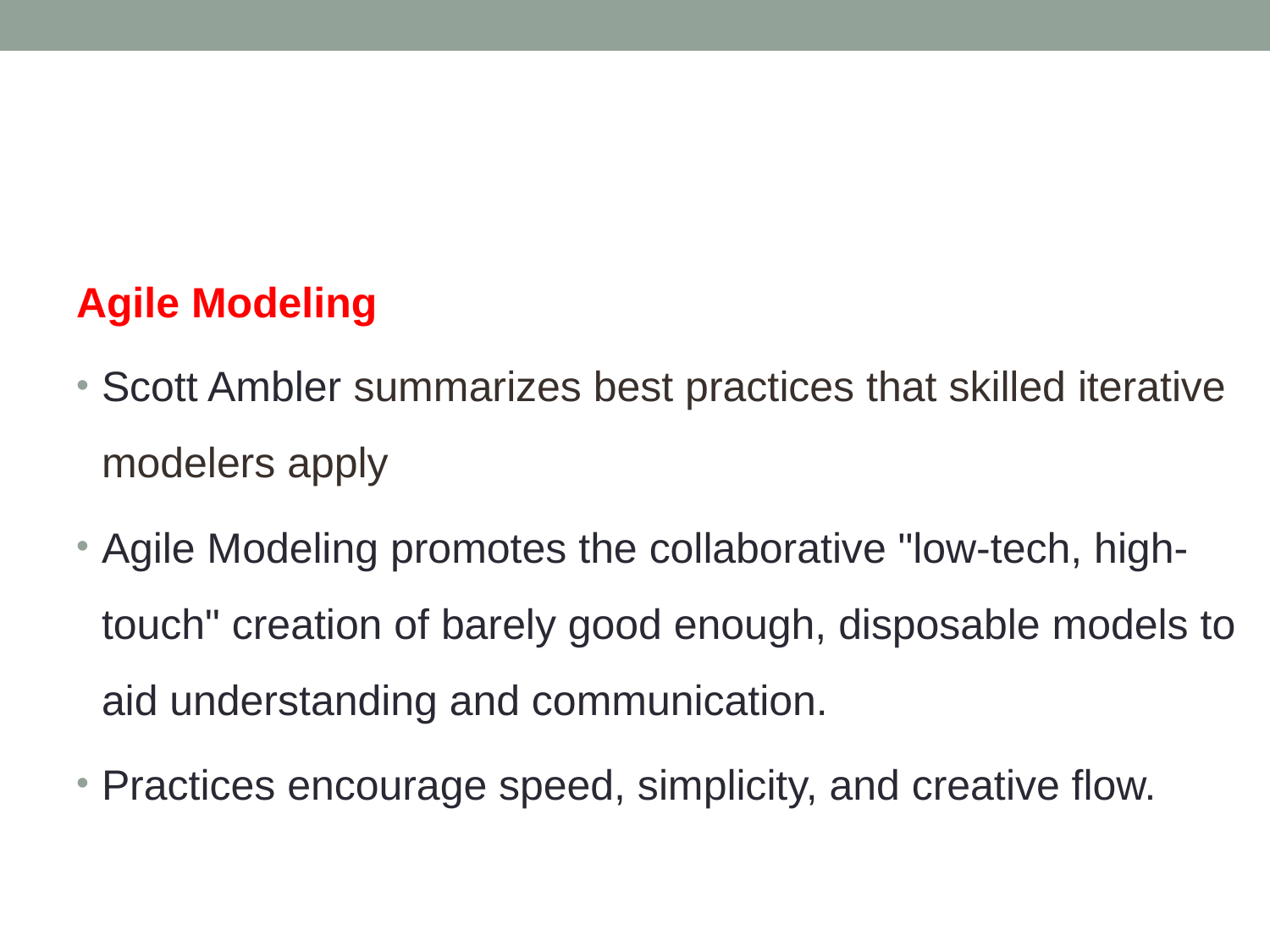

Agile Modeling
Scott Ambler summarizes best practices that skilled iterative modelers apply
Agile Modeling promotes the collaborative "low-tech, high-touch" creation of barely good enough, disposable models to aid understanding and communication.
Practices encourage speed, simplicity, and creative flow.